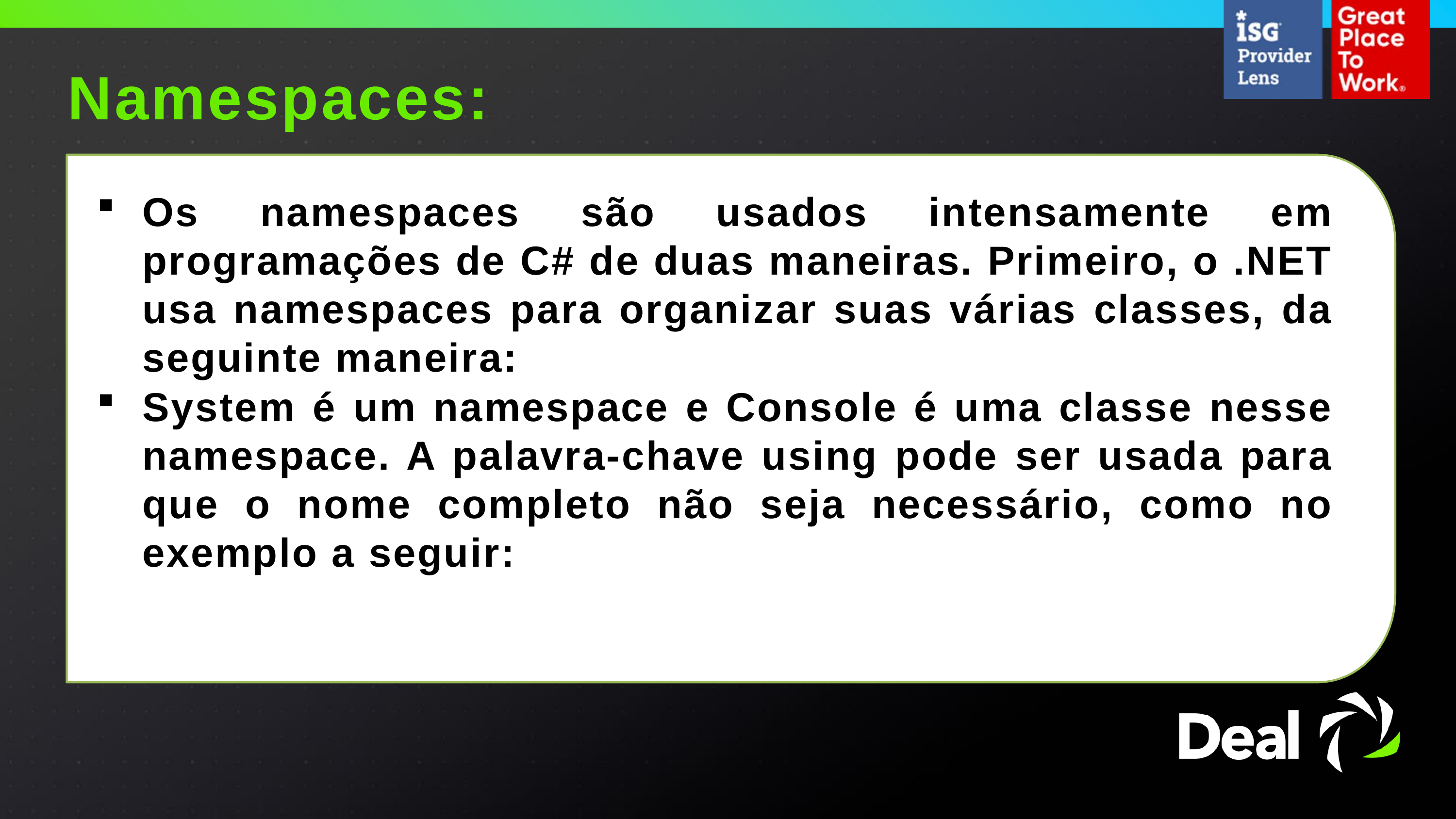

Namespaces:

Os namespaces são usados intensamente em programações de C# de duas maneiras. Primeiro, o .NET usa namespaces para organizar suas várias classes, da seguinte maneira:
System é um namespace e Console é uma classe nesse namespace. A palavra-chave using pode ser usada para que o nome completo não seja necessário, como no exemplo a seguir: